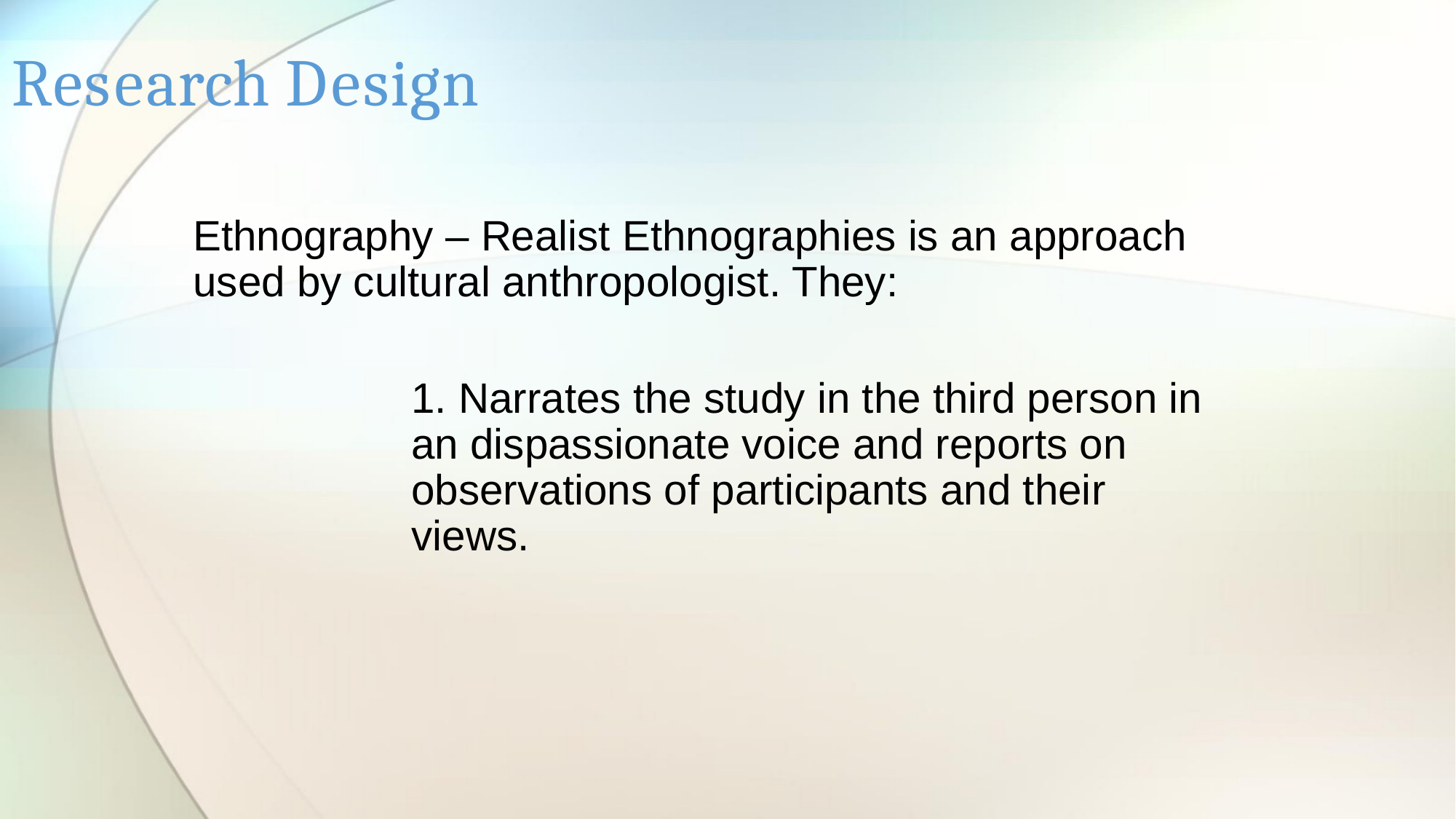

# Research Design
Ethnography – Realist Ethnographies is an approach used by cultural anthropologist. They:

		1. Narrates the study in the third person in 		an dispassionate voice and reports on 			observations of participants and their 			views.